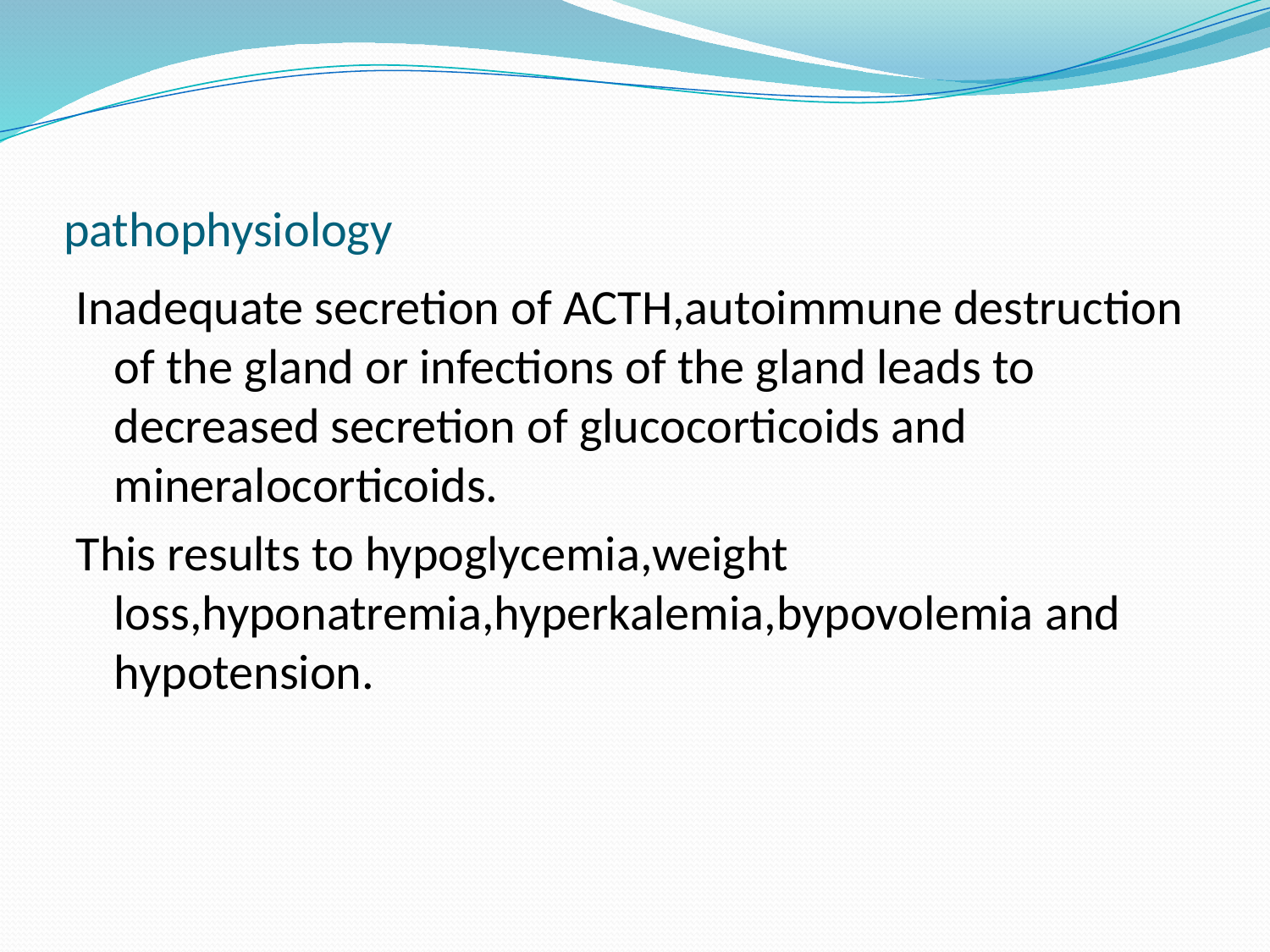

# pathophysiology
Inadequate secretion of ACTH,autoimmune destruction of the gland or infections of the gland leads to decreased secretion of glucocorticoids and mineralocorticoids.
This results to hypoglycemia,weight loss,hyponatremia,hyperkalemia,bypovolemia and hypotension.